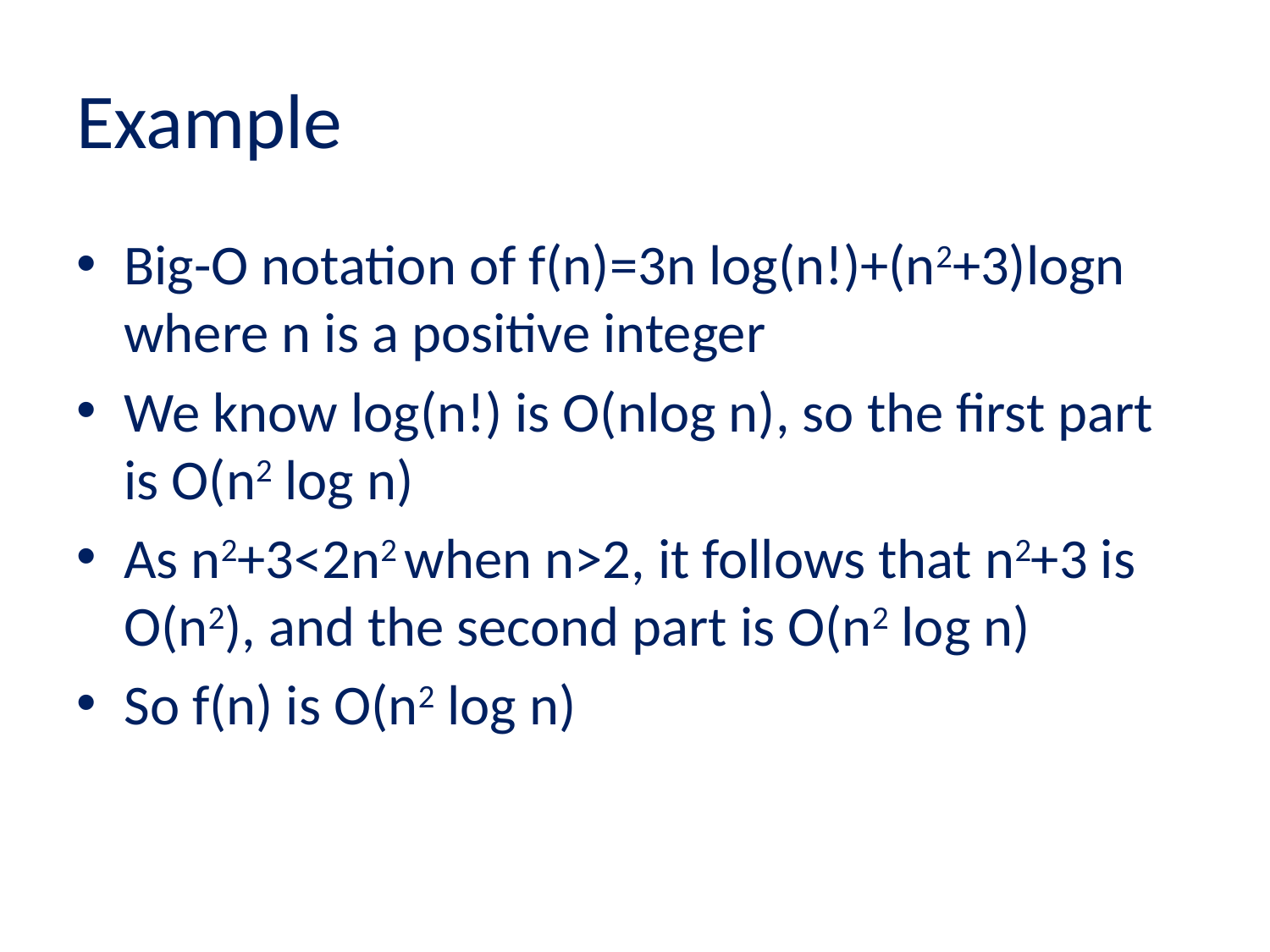

# Example
Big-O notation of f(n)=3n log(n!)+(n2+3)logn where n is a positive integer
We know log(n!) is O(nlog n), so the first part is O(n2 log n)
As n2+3<2n2 when n>2, it follows that n2+3 is O(n2), and the second part is O(n2 log n)
So f(n) is O(n2 log n)
53